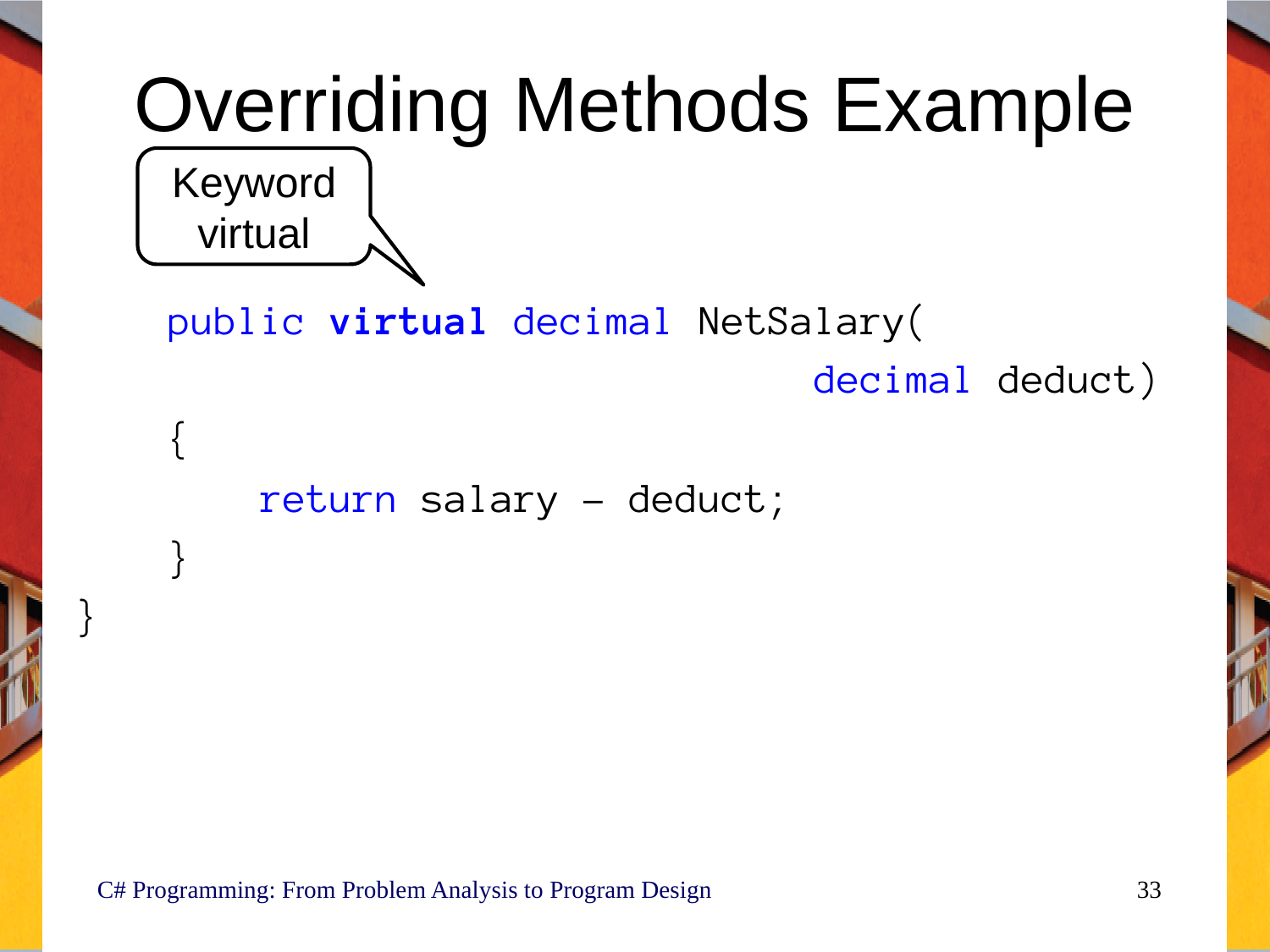

# Overriding Methods Example
Keyword virtual
    public virtual decimal NetSalary(
                                decimal deduct)
    {
        return salary - deduct;
    }
}
C# Programming: From Problem Analysis to Program Design

33